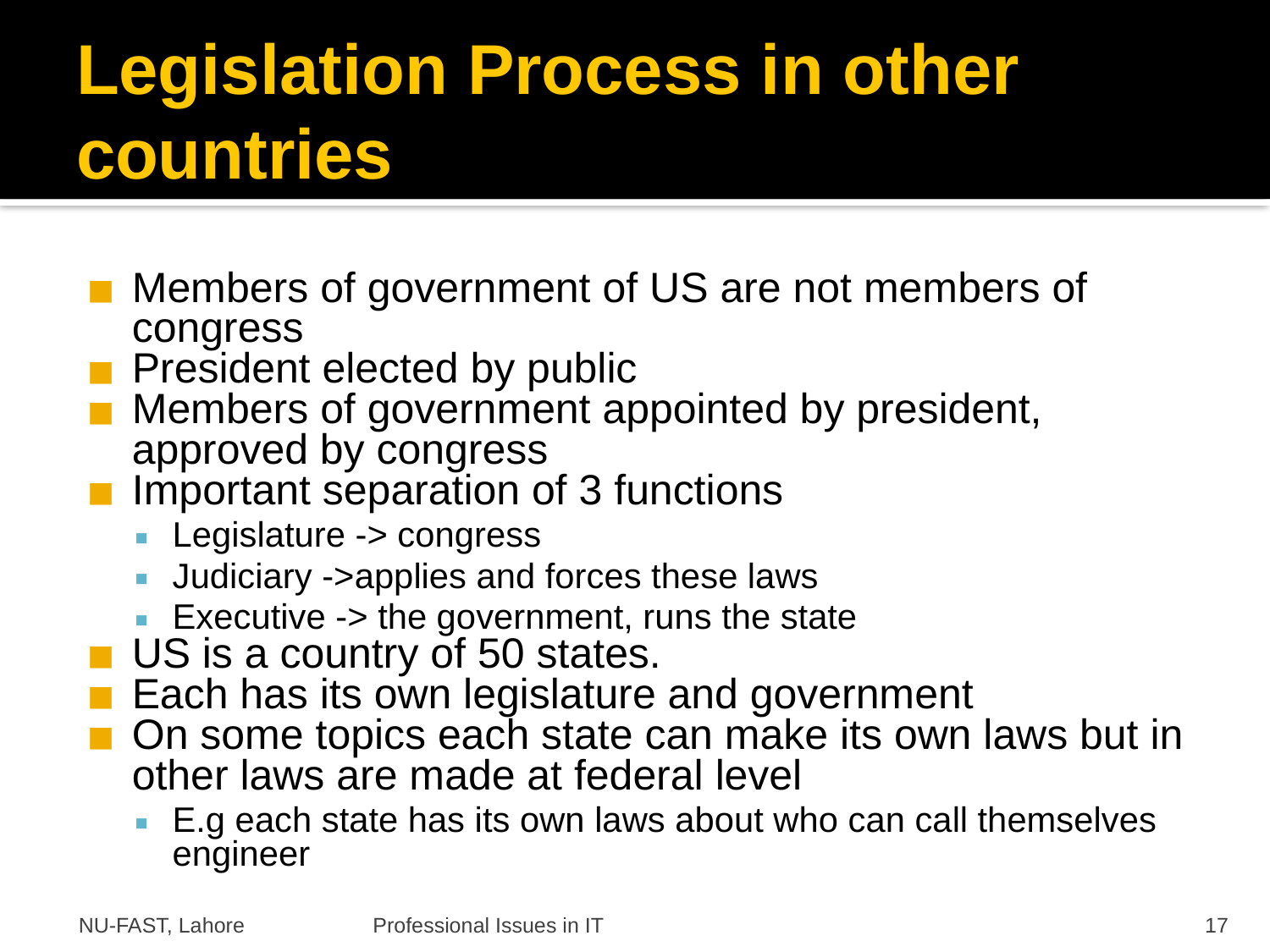

Legislation Process in other countries
Members of government of US are not members of congress
President elected by public
Members of government appointed by president, approved by congress
Important separation of 3 functions
Legislature -> congress
Judiciary ->applies and forces these laws
Executive -> the government, runs the state
US is a country of 50 states.
Each has its own legislature and government
On some topics each state can make its own laws but in other laws are made at federal level
E.g each state has its own laws about who can call themselves engineer

NU-FAST, Lahore
Professional Issues in IT
17